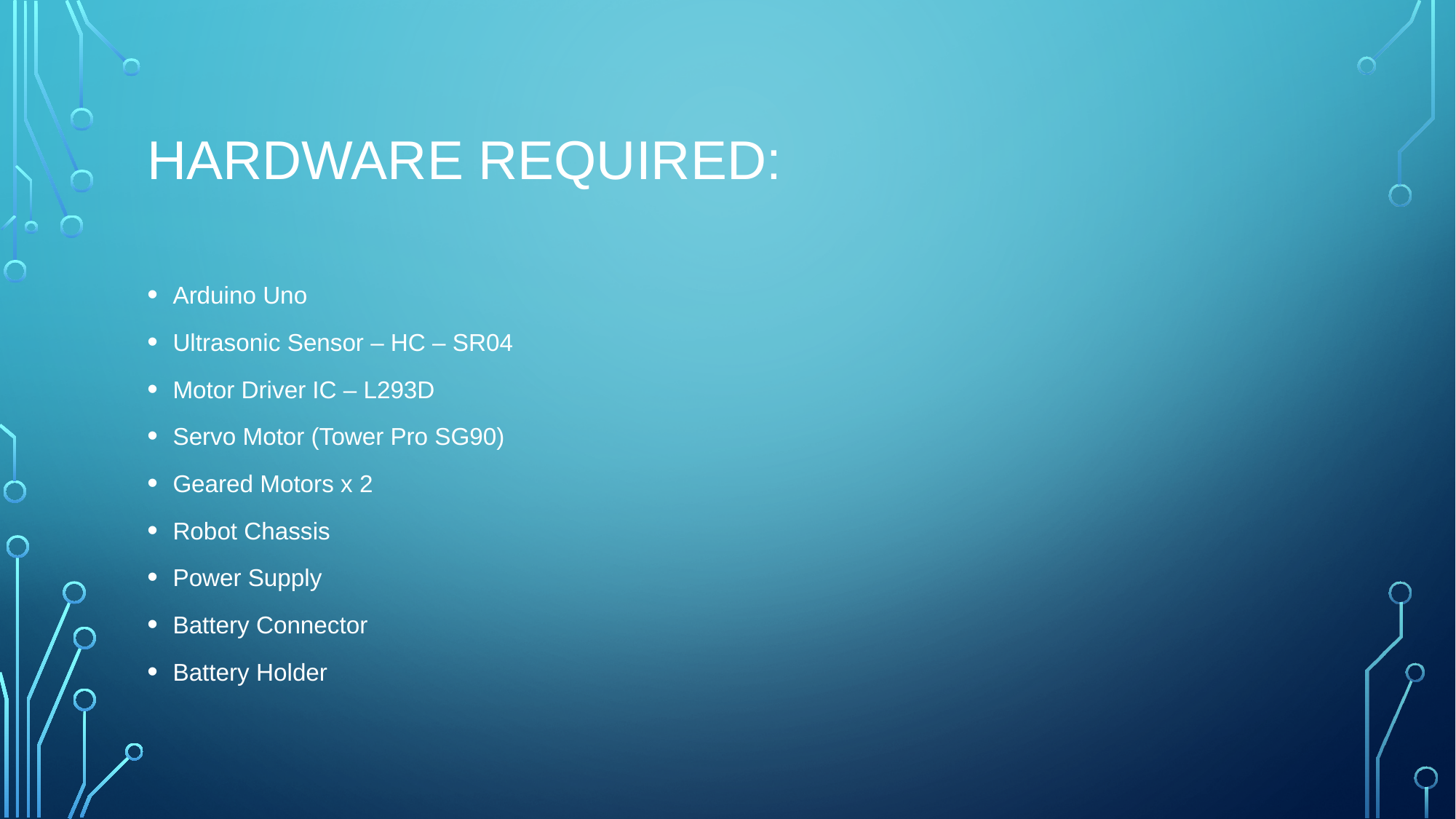

# Hardware Required:
Arduino Uno
Ultrasonic Sensor – HC – SR04
Motor Driver IC – L293D
Servo Motor (Tower Pro SG90)
Geared Motors x 2
Robot Chassis
Power Supply
Battery Connector
Battery Holder